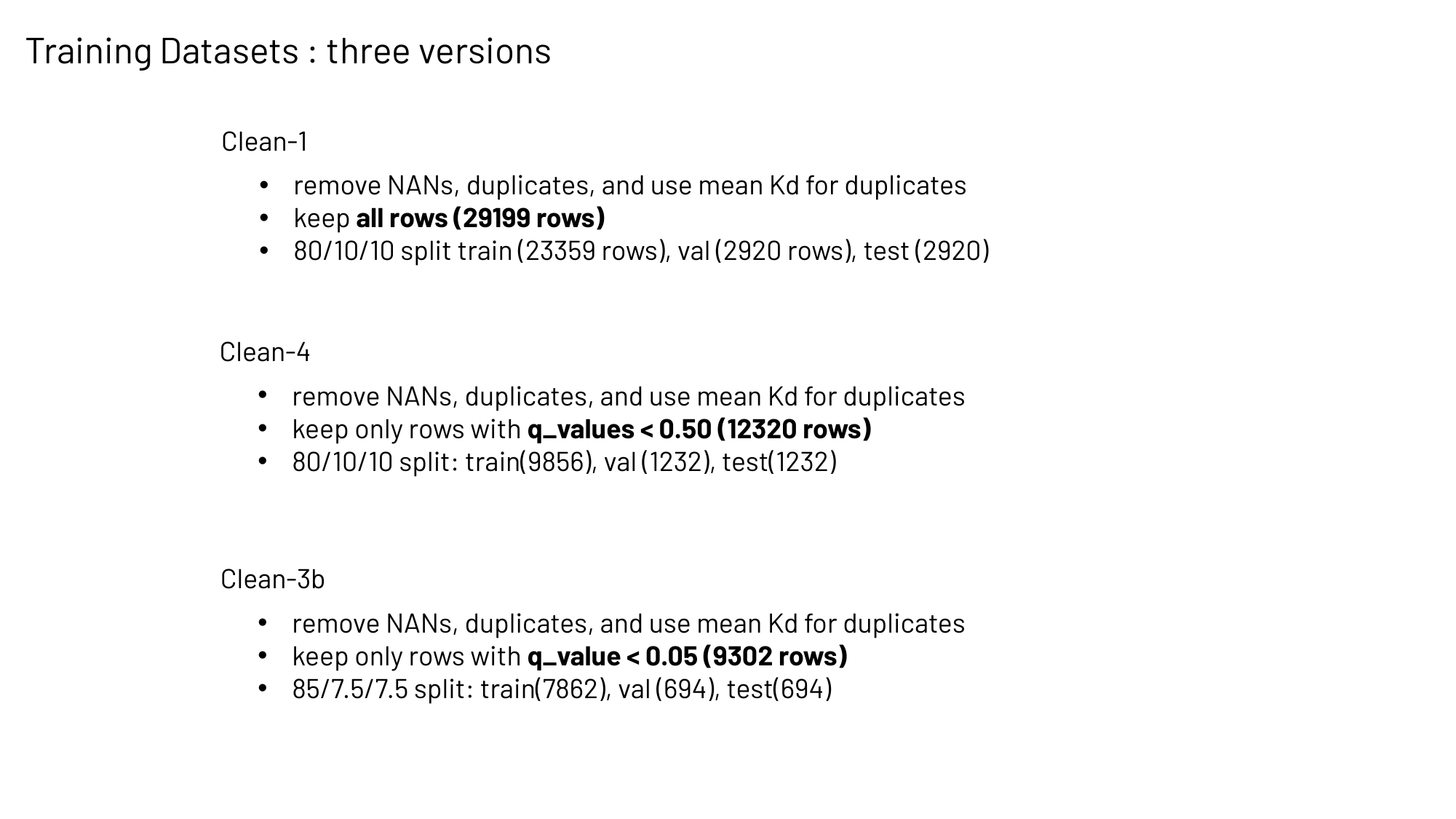

Training Datasets : three versions
Clean-1
remove NANs, duplicates, and use mean Kd for duplicates
keep all rows (29199 rows)
80/10/10 split train (23359 rows), val (2920 rows), test (2920)
Clean-4
remove NANs, duplicates, and use mean Kd for duplicates
keep only rows with q_values < 0.50 (12320 rows)
80/10/10 split: train(9856), val (1232), test(1232)
Clean-3b
remove NANs, duplicates, and use mean Kd for duplicates
keep only rows with q_value < 0.05 (9302 rows)
85/7.5/7.5 split: train(7862), val (694), test(694)